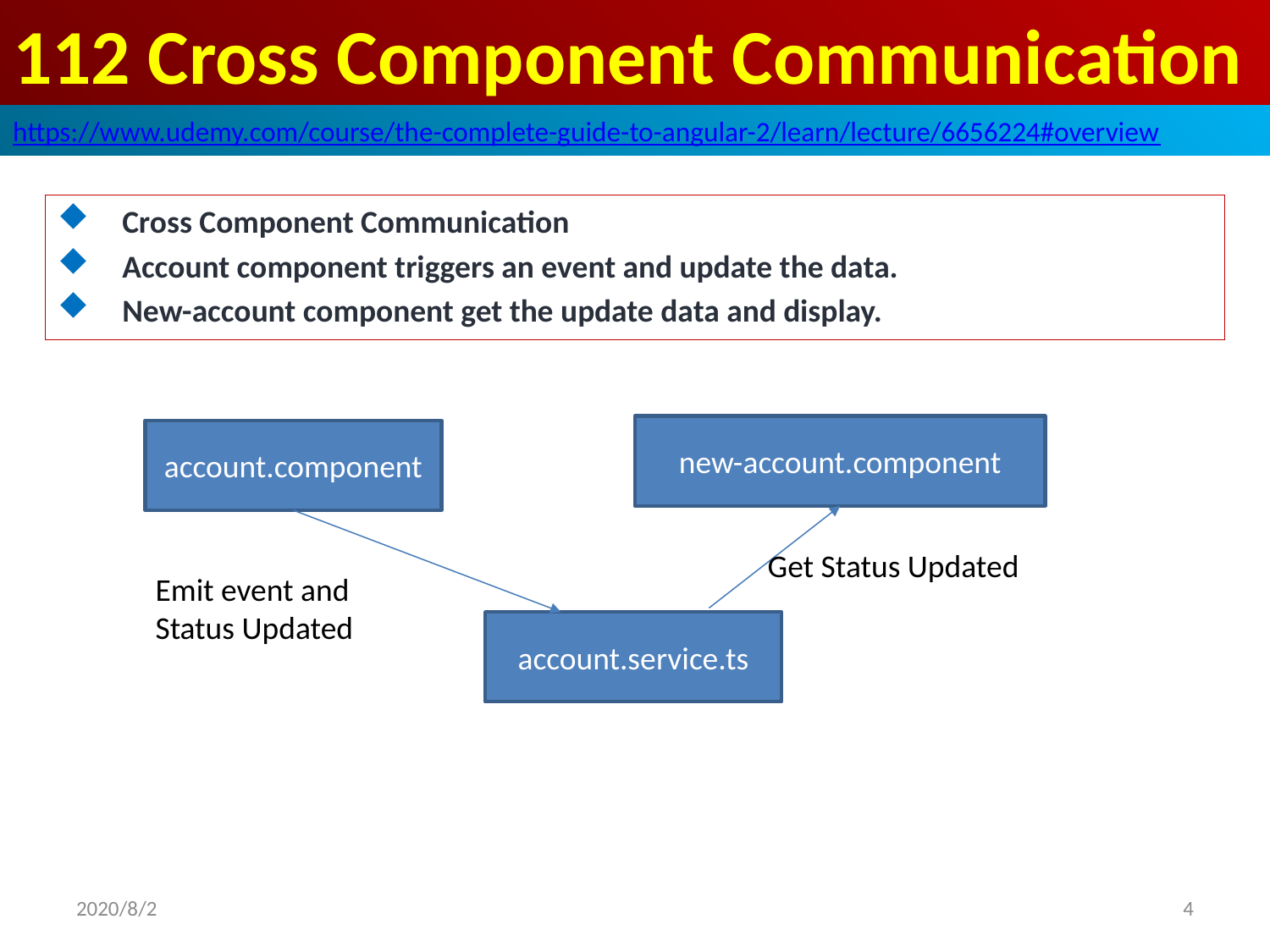

# 112 Cross Component Communication
https://www.udemy.com/course/the-complete-guide-to-angular-2/learn/lecture/6656224#overview
Cross Component Communication
Account component triggers an event and update the data.
New-account component get the update data and display.
new-account.component
account.component
Get Status Updated
Emit event and Status Updated
account.service.ts
4
2020/8/2